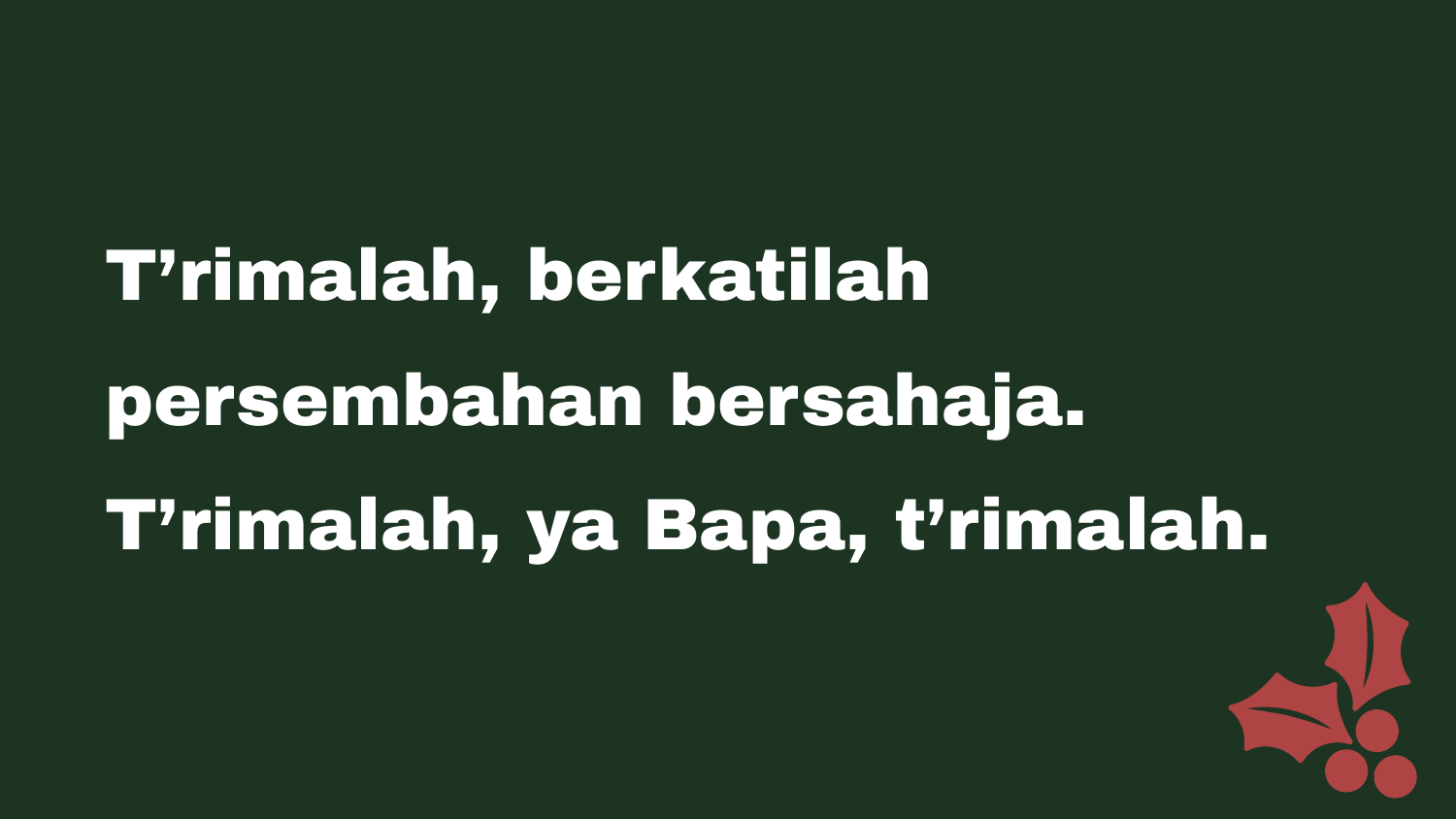

T’rimalah, berkatilah
persembahan bersahaja.
T’rimalah, ya Bapa, t’rimalah.